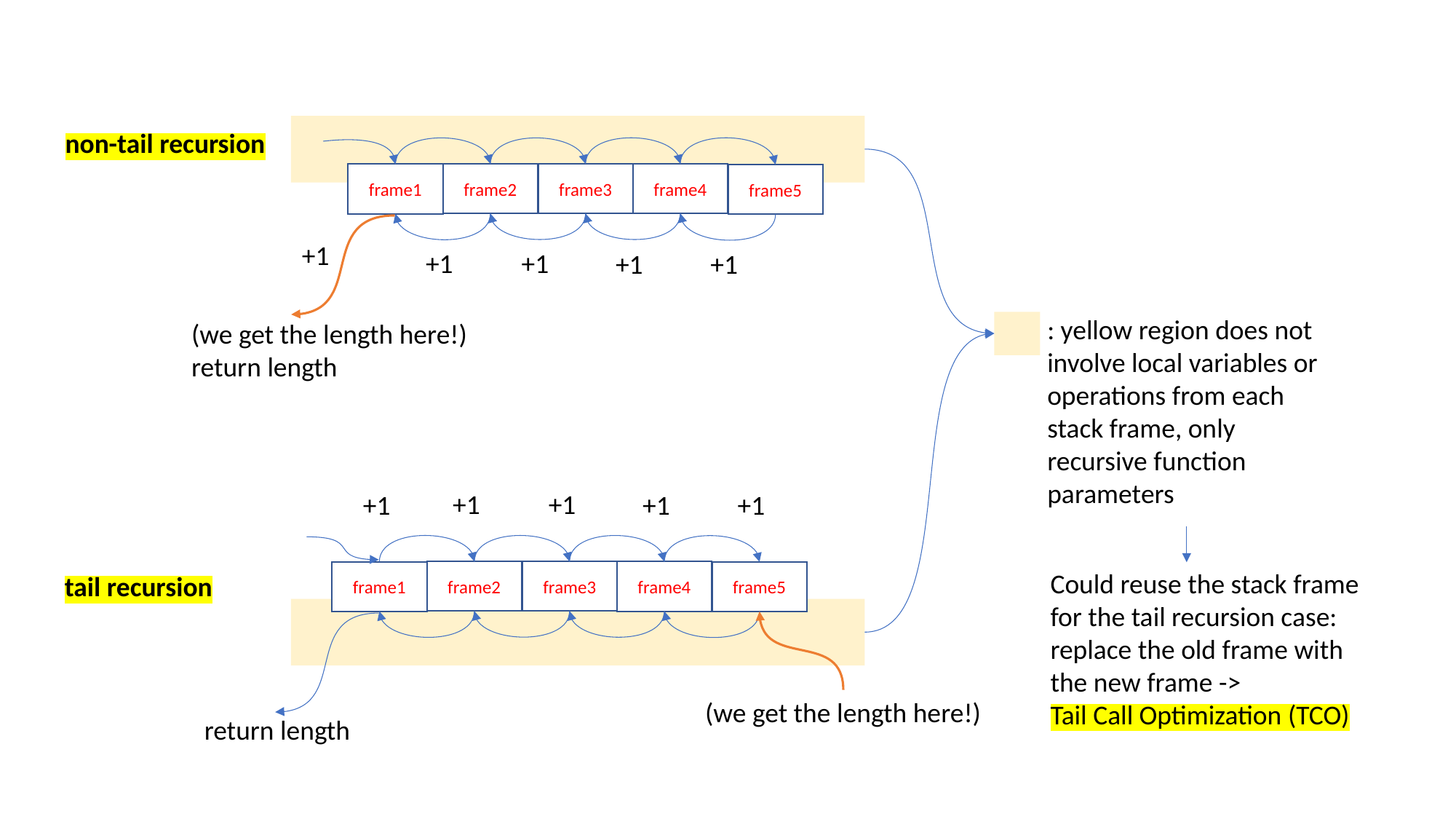

non-tail recursion
frame4
frame2
frame3
frame1
frame5
+1
+1
+1
+1
+1
: yellow region does not involve local variables or operations from each stack frame, only recursive function parameters
(we get the length here!)
return length

+1
+1
+1
+1
+1
Could reuse the stack frame for the tail recursion case: replace the old frame with the new frame ->
Tail Call Optimization (TCO)
frame2
frame3
frame4
frame1
frame5
tail recursion

(we get the length here!)

return length